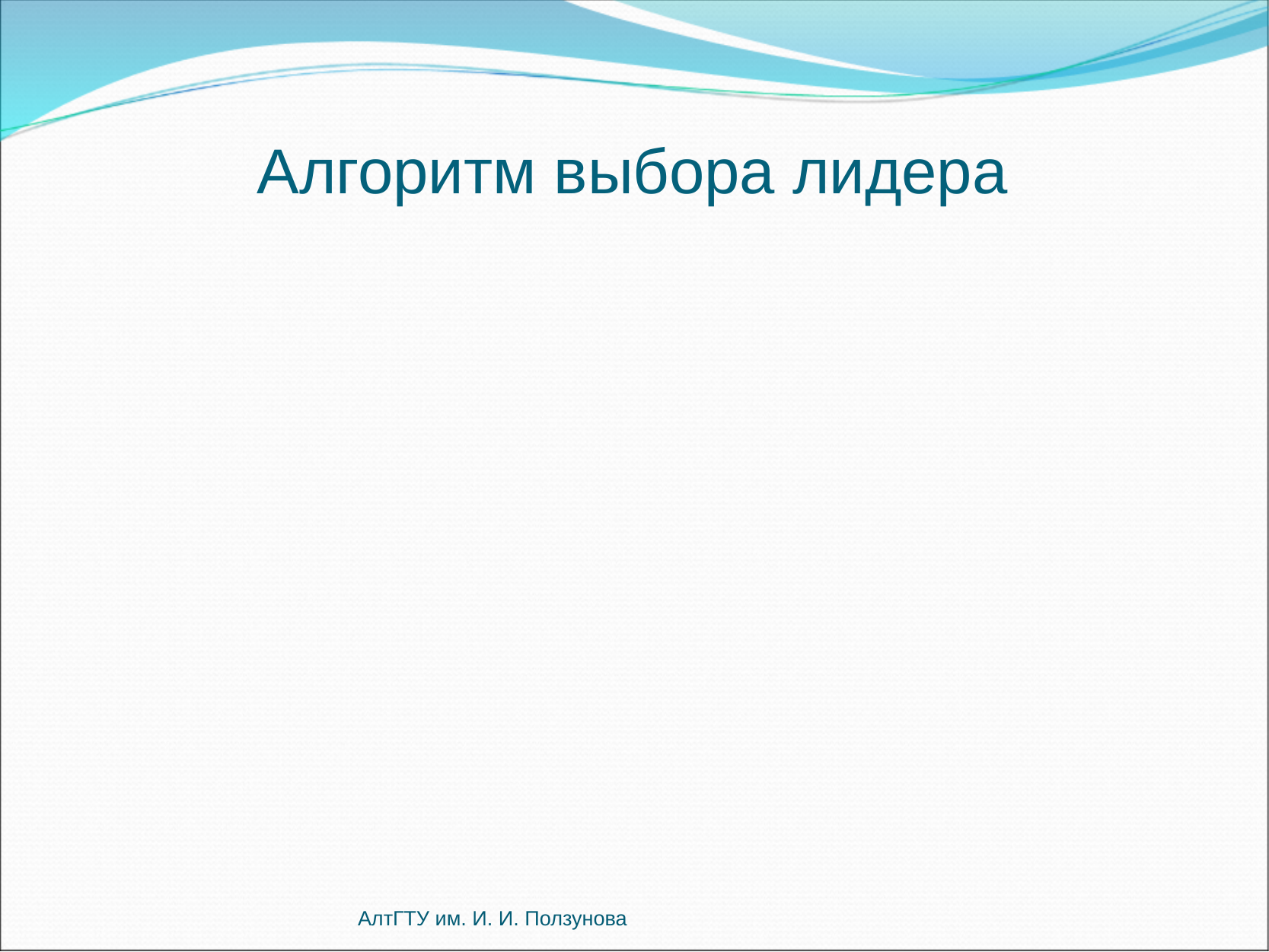

Алгоритм выбора лидера
АлтГТУ им. И. И. Ползунова